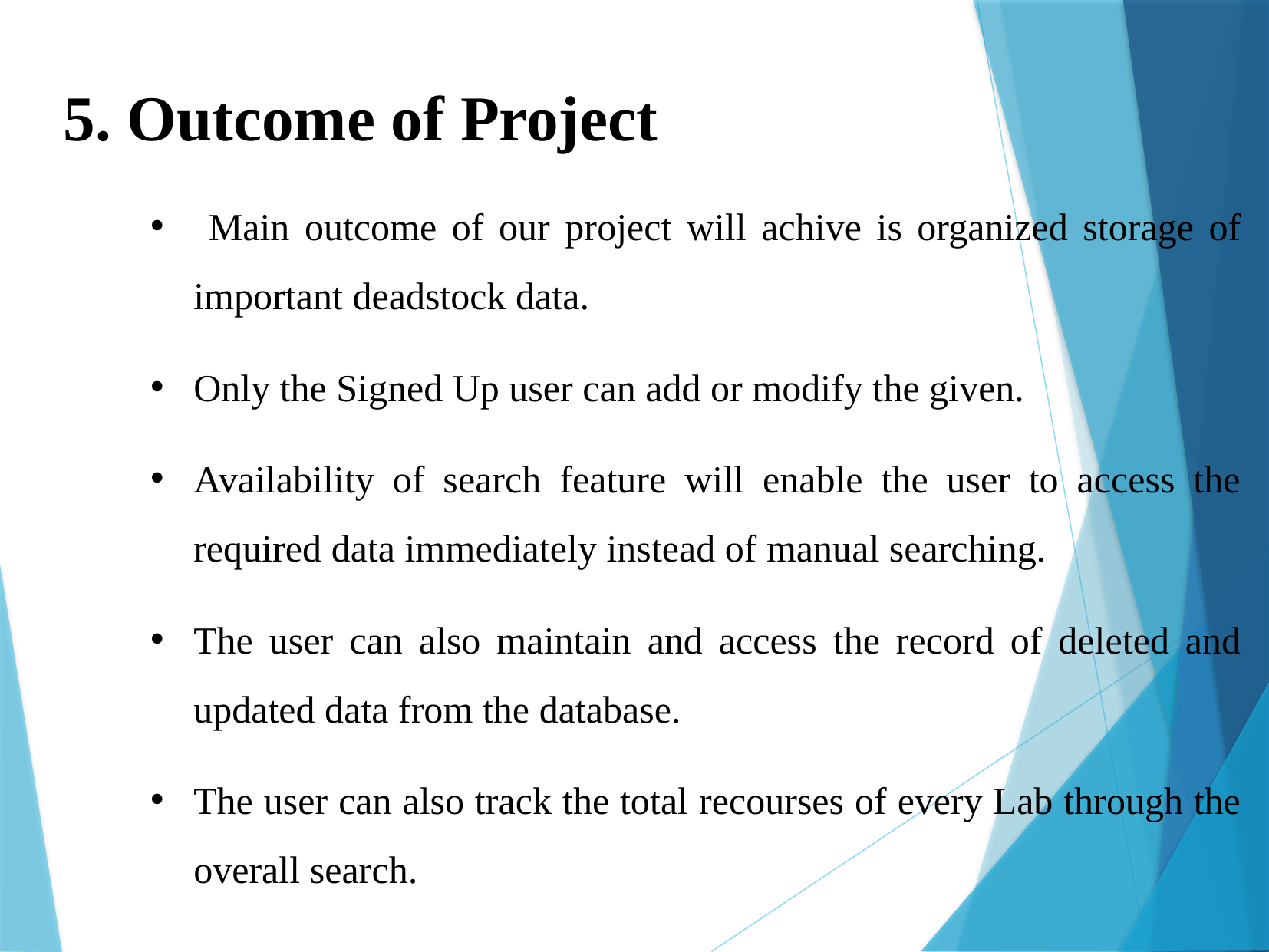

5. Outcome of Project
 Main outcome of our project will achive is organized storage of important deadstock data.
Only the Signed Up user can add or modify the given.
Availability of search feature will enable the user to access the required data immediately instead of manual searching.
The user can also maintain and access the record of deleted and updated data from the database.
The user can also track the total recourses of every Lab through the overall search.